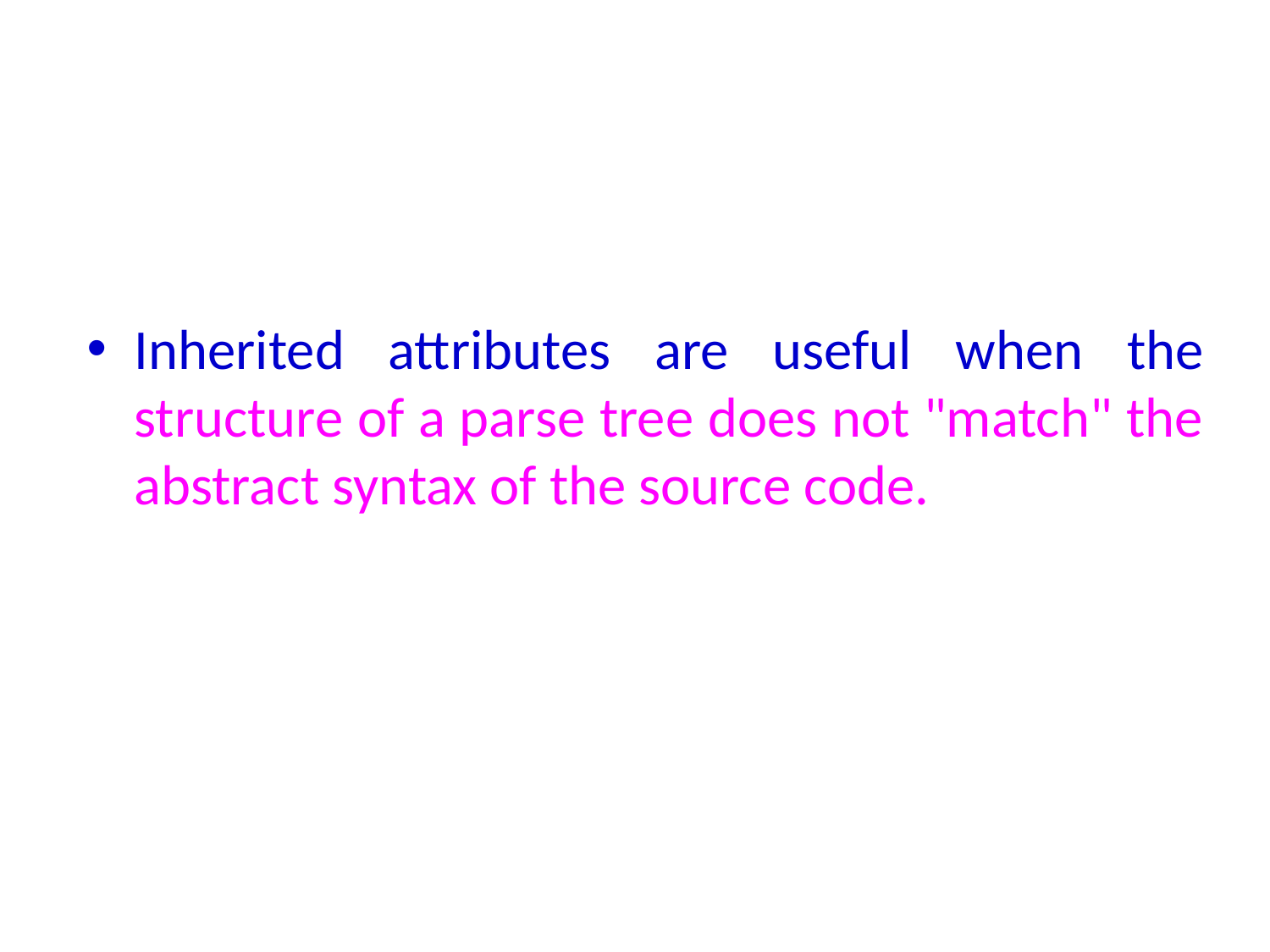

Inherited attributes are useful when the structure of a parse tree does not "match" the abstract syntax of the source code.